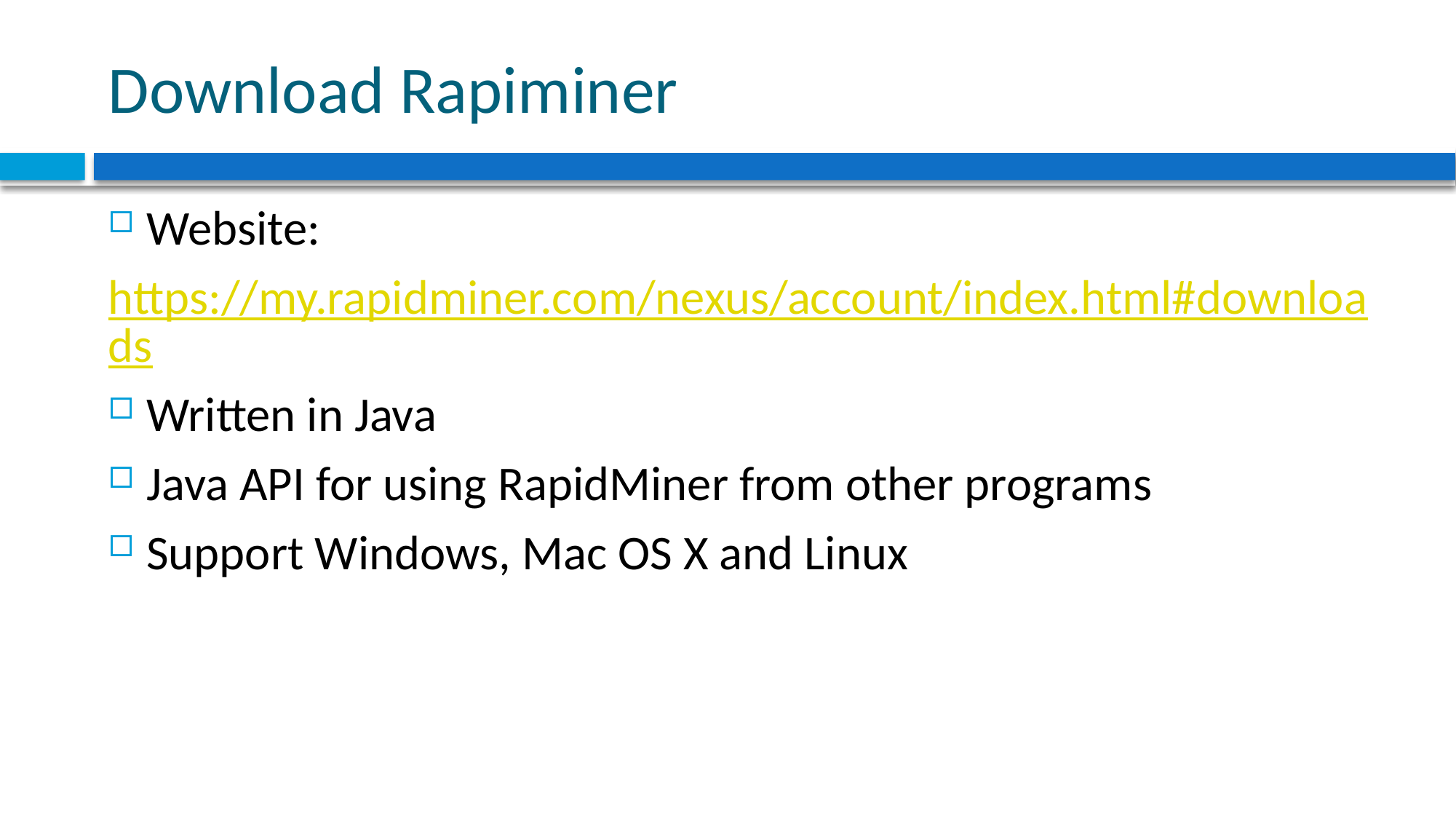

# Download Rapiminer
Website:
https://my.rapidminer.com/nexus/account/index.html#downloads
Written in Java
Java API for using RapidMiner from other programs
Support Windows, Mac OS X and Linux